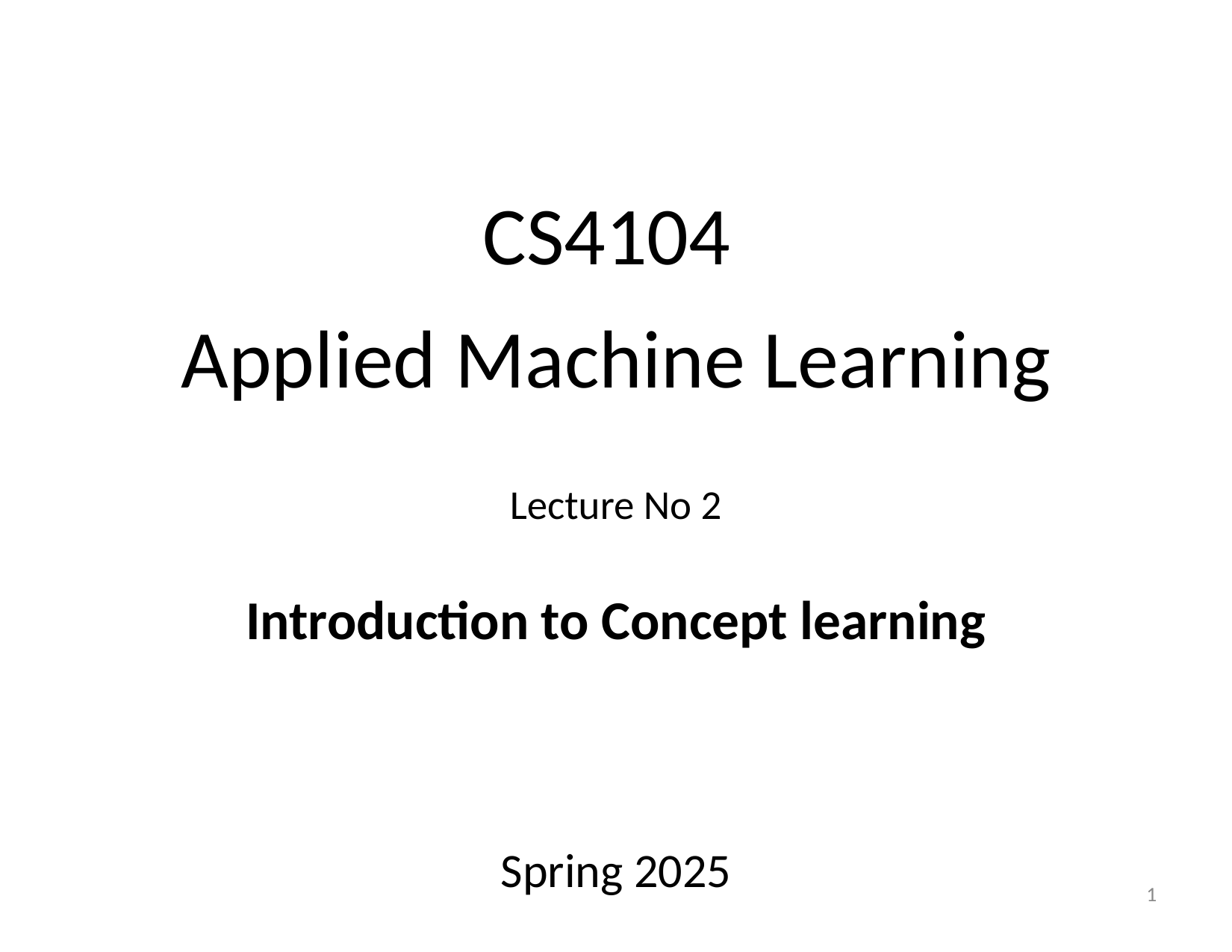

CS4104
Applied Machine Learning
Lecture No 2
Introduction to Concept learning

Spring 2025

1